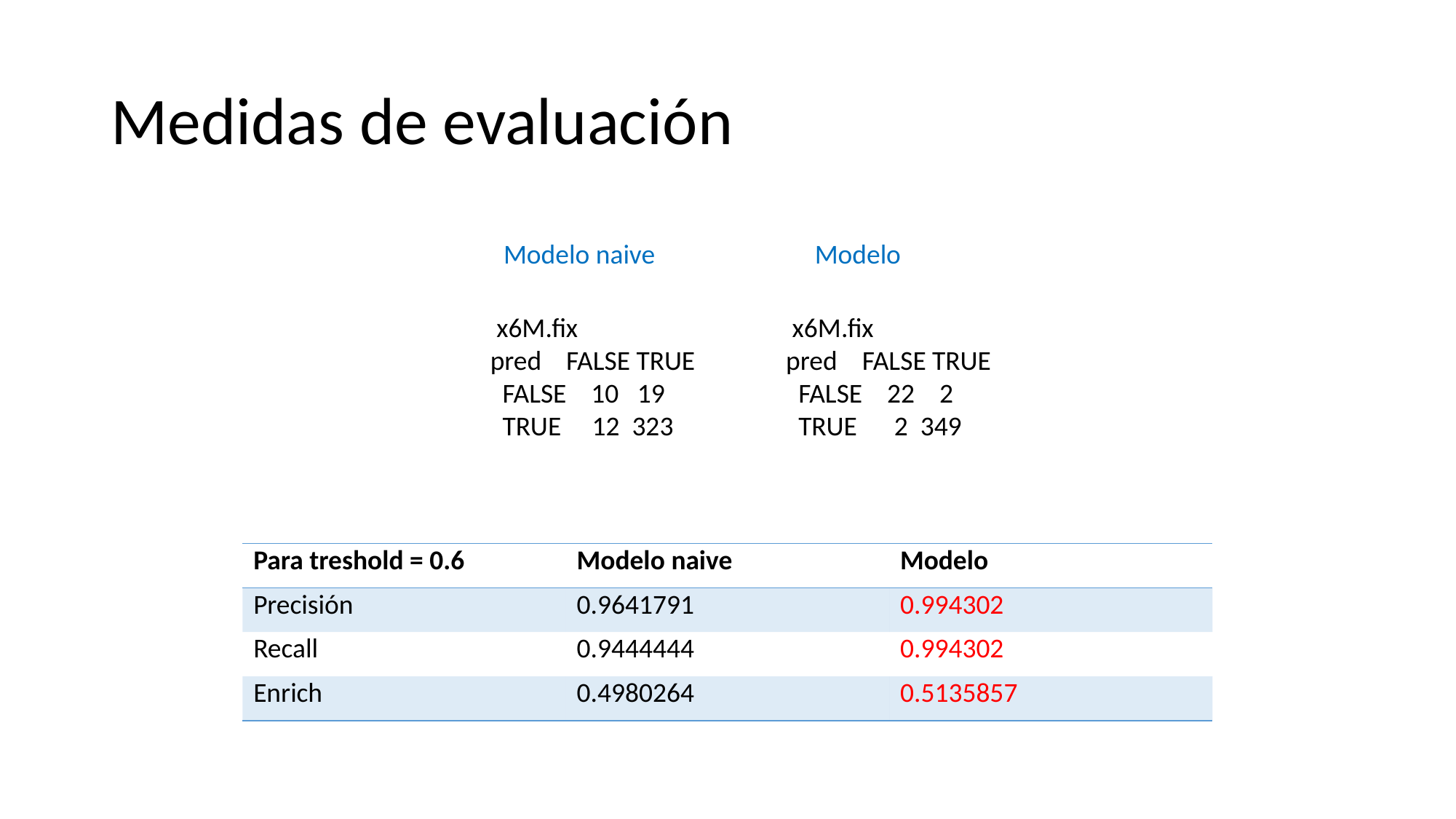

# Medidas de evaluación
Modelo naive
Modelo
 x6M.fix
pred    FALSE TRUE
  FALSE    10   19
  TRUE     12  323
 x6M.fix
pred    FALSE TRUE
  FALSE    22    2
  TRUE      2  349
| Para treshold = 0.6 | Modelo naive | Modelo |
| --- | --- | --- |
| Precisión | 0.9641791 | 0.994302 |
| Recall | 0.9444444 | 0.994302 |
| Enrich | 0.4980264 | 0.5135857 |